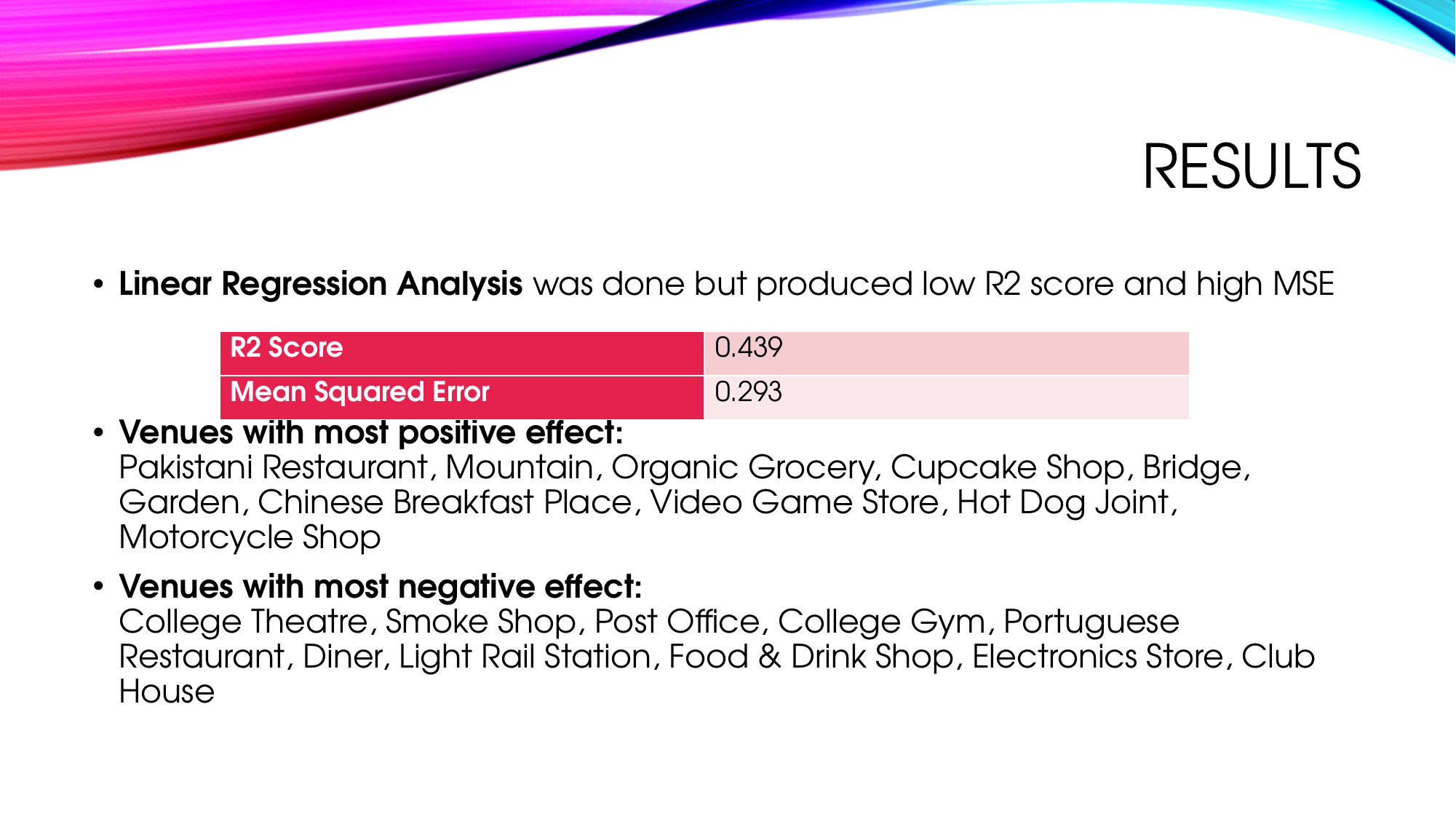

# Results
Linear Regression Analysis was done but produced low R2 score and high MSE

Venues with most positive effect:
Pakistani Restaurant, Mountain, Organic Grocery, Cupcake Shop, Bridge, Garden, Chinese Breakfast Place, Video Game Store, Hot Dog Joint, Motorcycle Shop
Venues with most negative effect:
College Theatre, Smoke Shop, Post Office, College Gym, Portuguese Restaurant, Diner, Light Rail Station, Food & Drink Shop, Electronics Store, Club House

| R2 Score | 0.439 |
| --- | --- |
| Mean Squared Error | 0.293 |